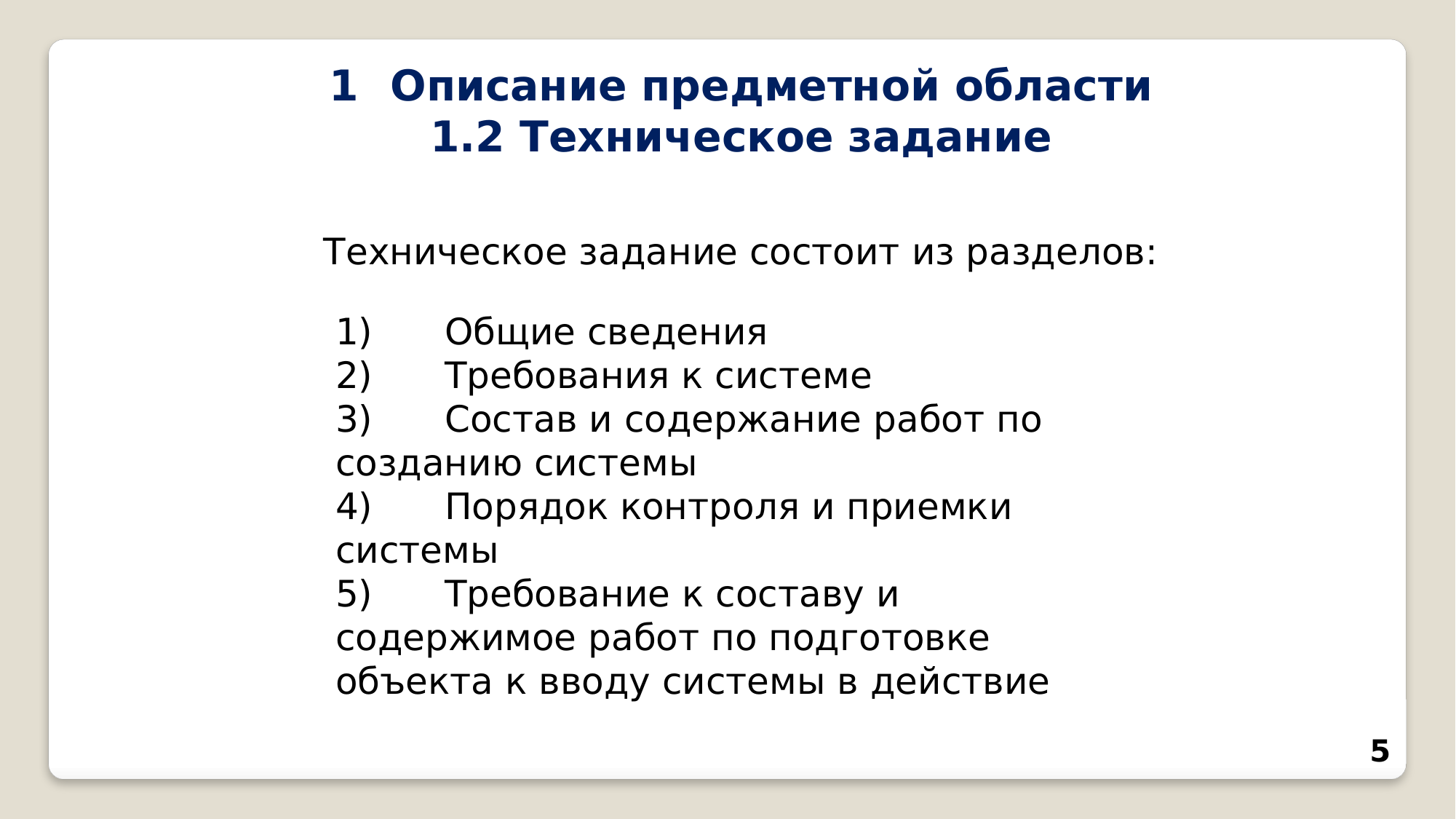

Описание предметной области
1.2 Техническое задание
Техническое задание состоит из разделов:
1)	Общие сведения
2)	Требования к системе
3)	Состав и содержание работ по созданию системы
4)	Порядок контроля и приемки системы
5)	Требование к составу и содержимое работ по подготовке объекта к вводу системы в действие
5